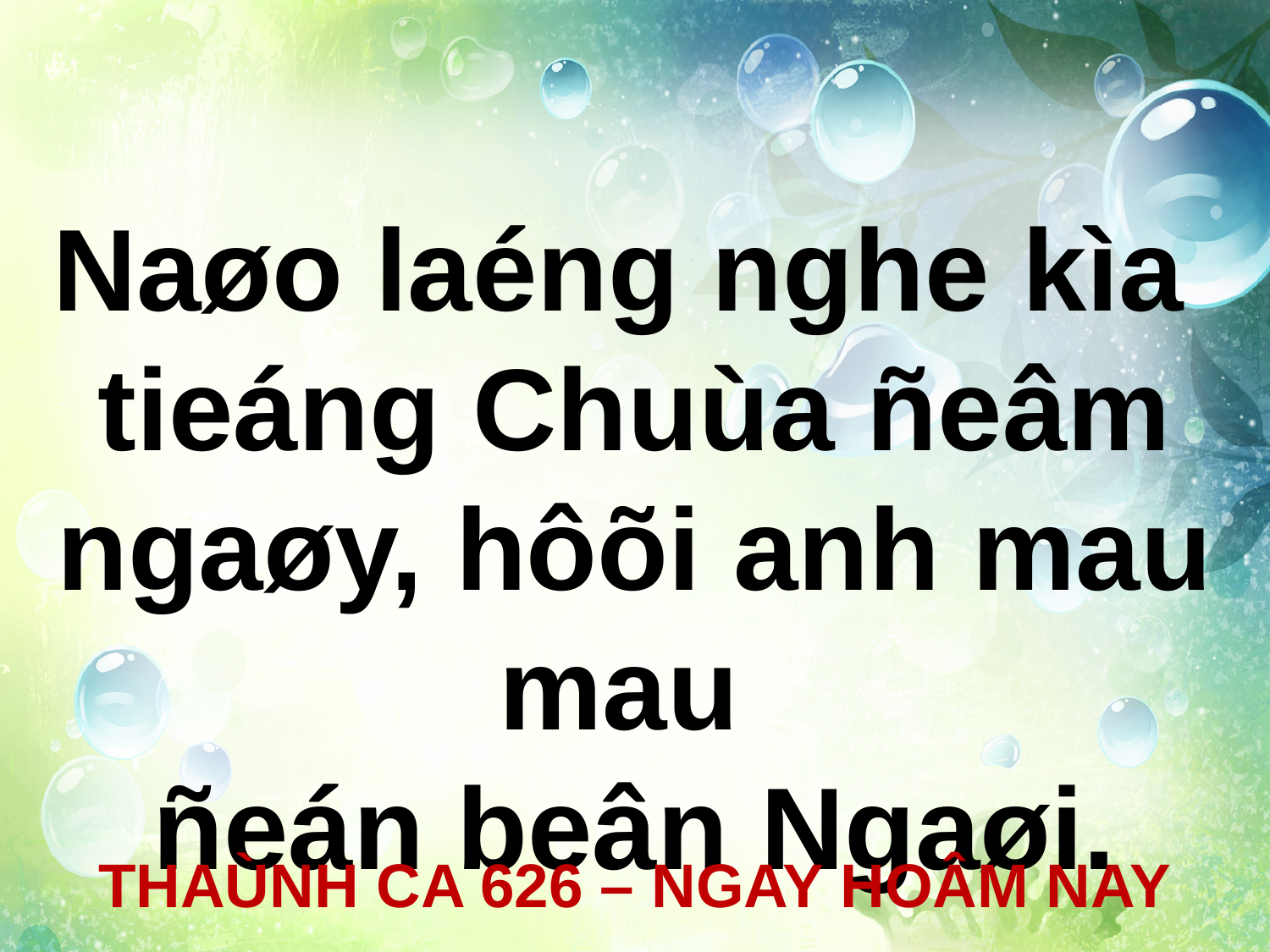

Naøo laéng nghe kìa
tieáng Chuùa ñeâm ngaøy, hôõi anh mau mau
ñeán beân Ngaøi.
THAÙNH CA 626 – NGAY HOÂM NAY